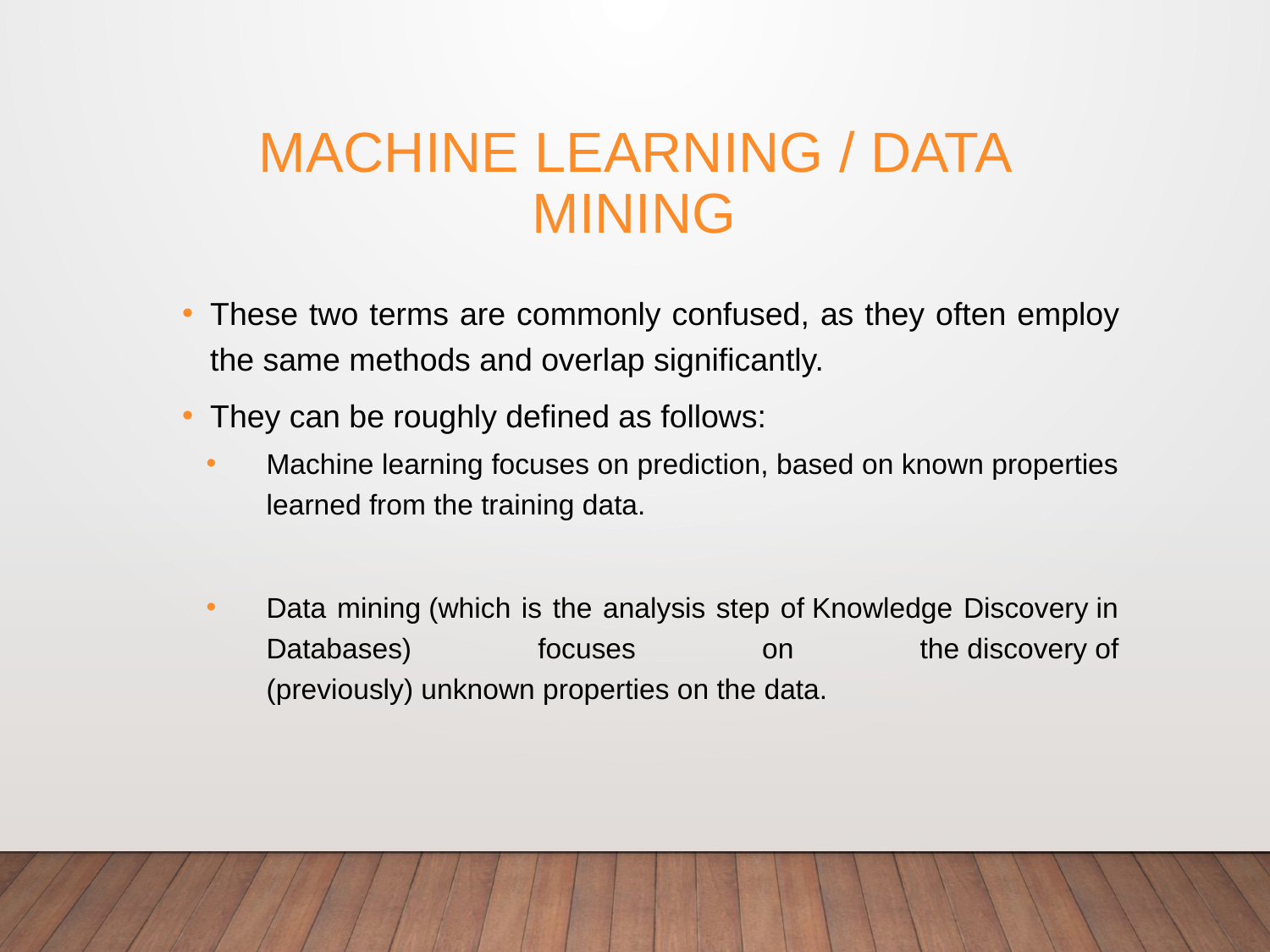

# Machine learning / Data mining
These two terms are commonly confused, as they often employ the same methods and overlap significantly.
They can be roughly defined as follows:
Machine learning focuses on prediction, based on known properties learned from the training data.

Data mining (which is the analysis step of Knowledge Discovery in Databases) focuses on the discovery of (previously) unknown properties on the data.